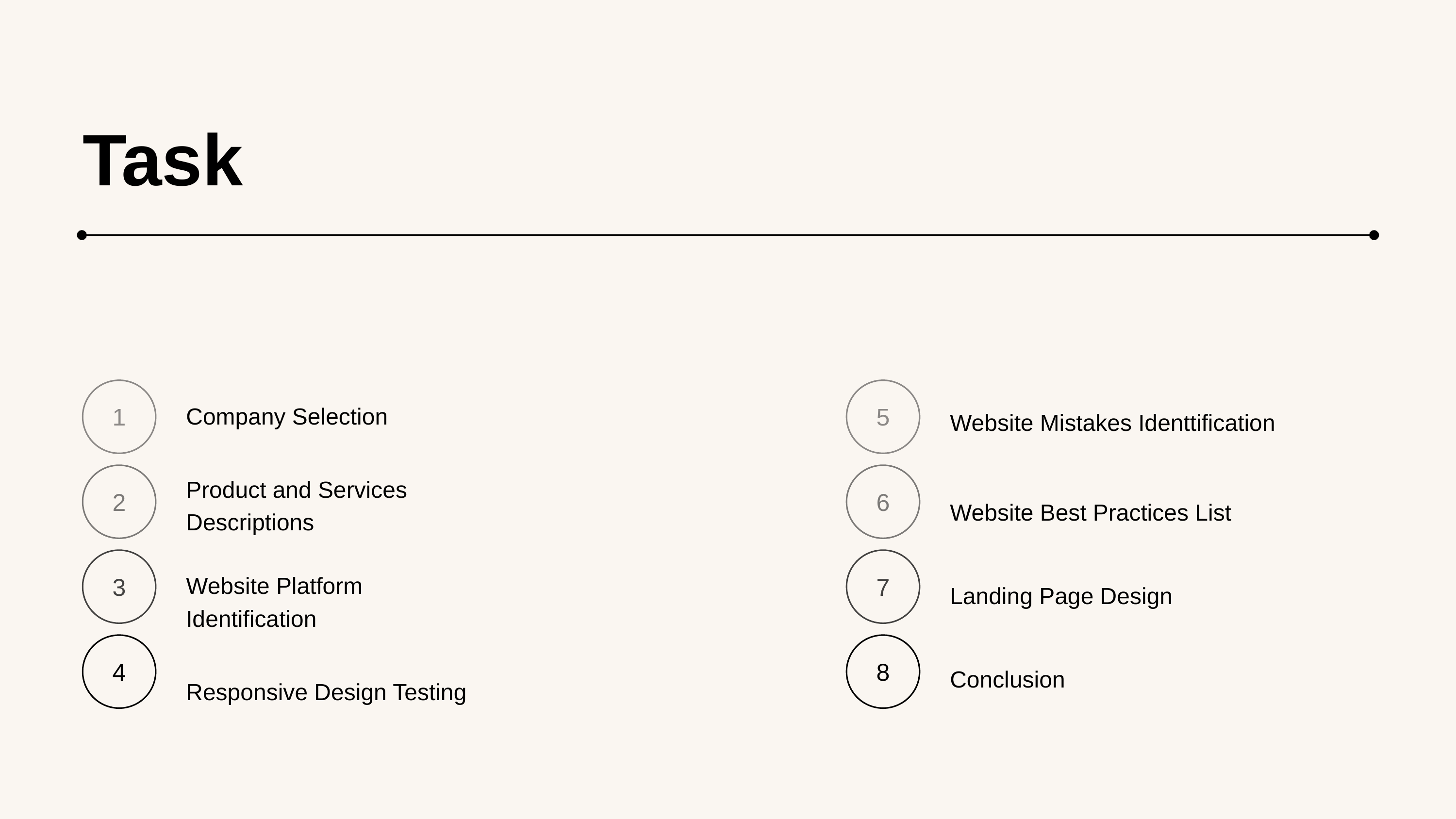

Task

| Company Selection |
| --- |
| Product and Services Descriptions |
| Website Platform Identification |
| Responsive Design Testing |
| Website Mistakes Identtification |
| --- |
| Website Best Practices List |
| Landing Page Design |
| Conclusion |

1

5

2

6

3

7

4

8